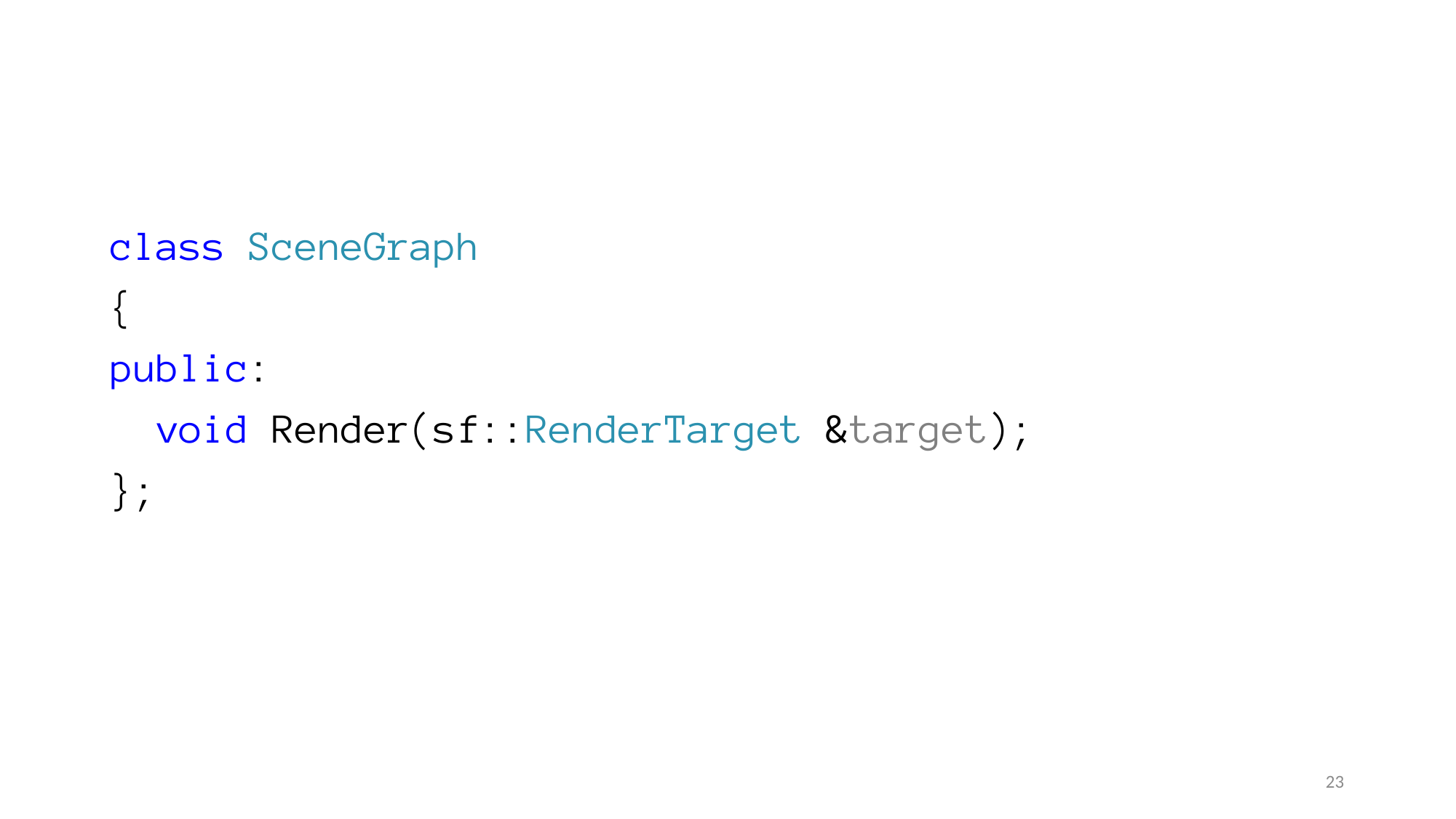

#
class SceneGraph
{
public:
  void Render(sf::RenderTarget &target);
};
23